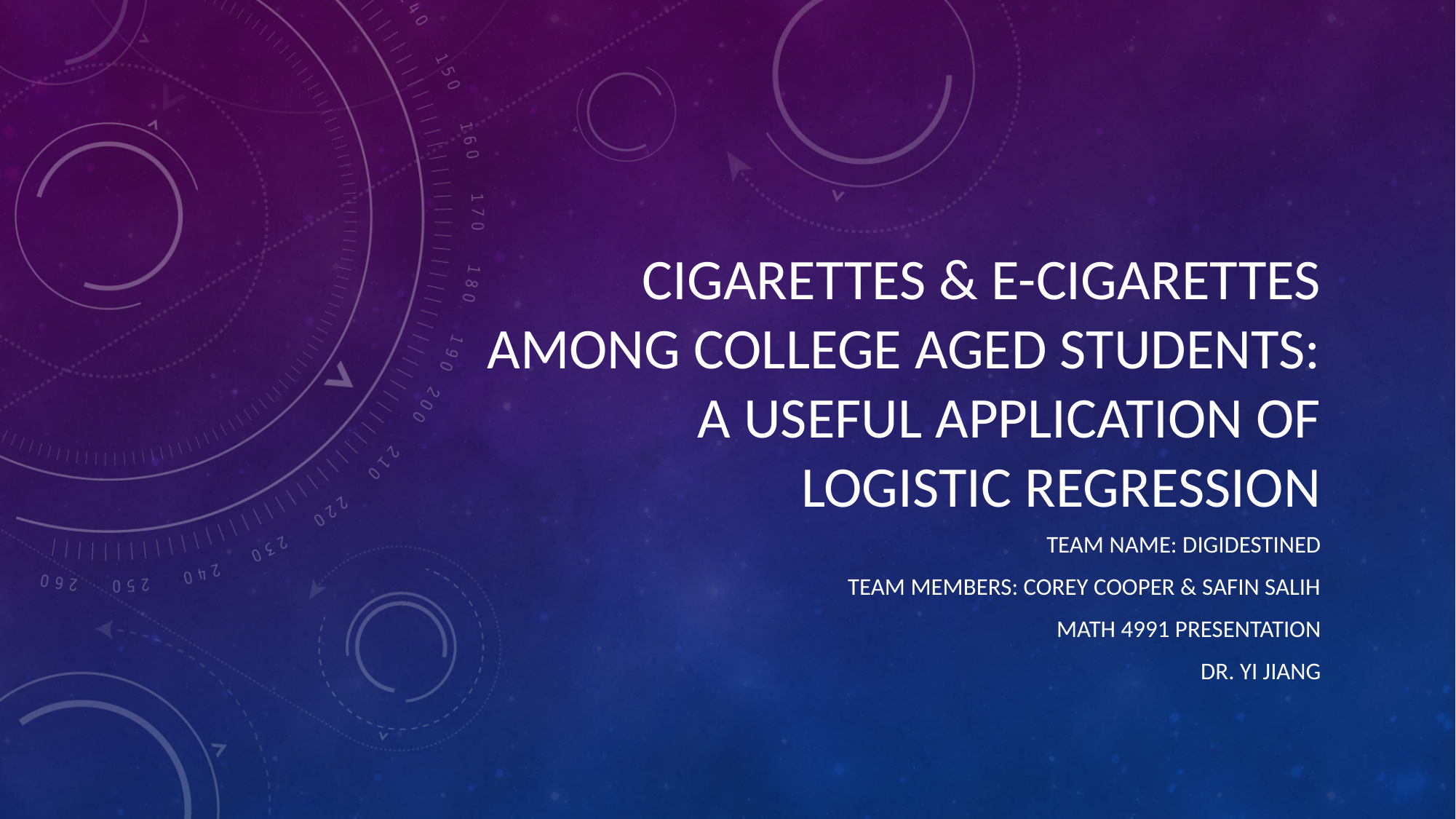

# Cigarettes & E-Cigarettes Among College Aged Students: A Useful Application of Logistic Regression
Team Name: DigiDestined
Team Members: Corey Cooper & Safin Salih
MATh 4991 Presentation
Dr. Yi Jiang